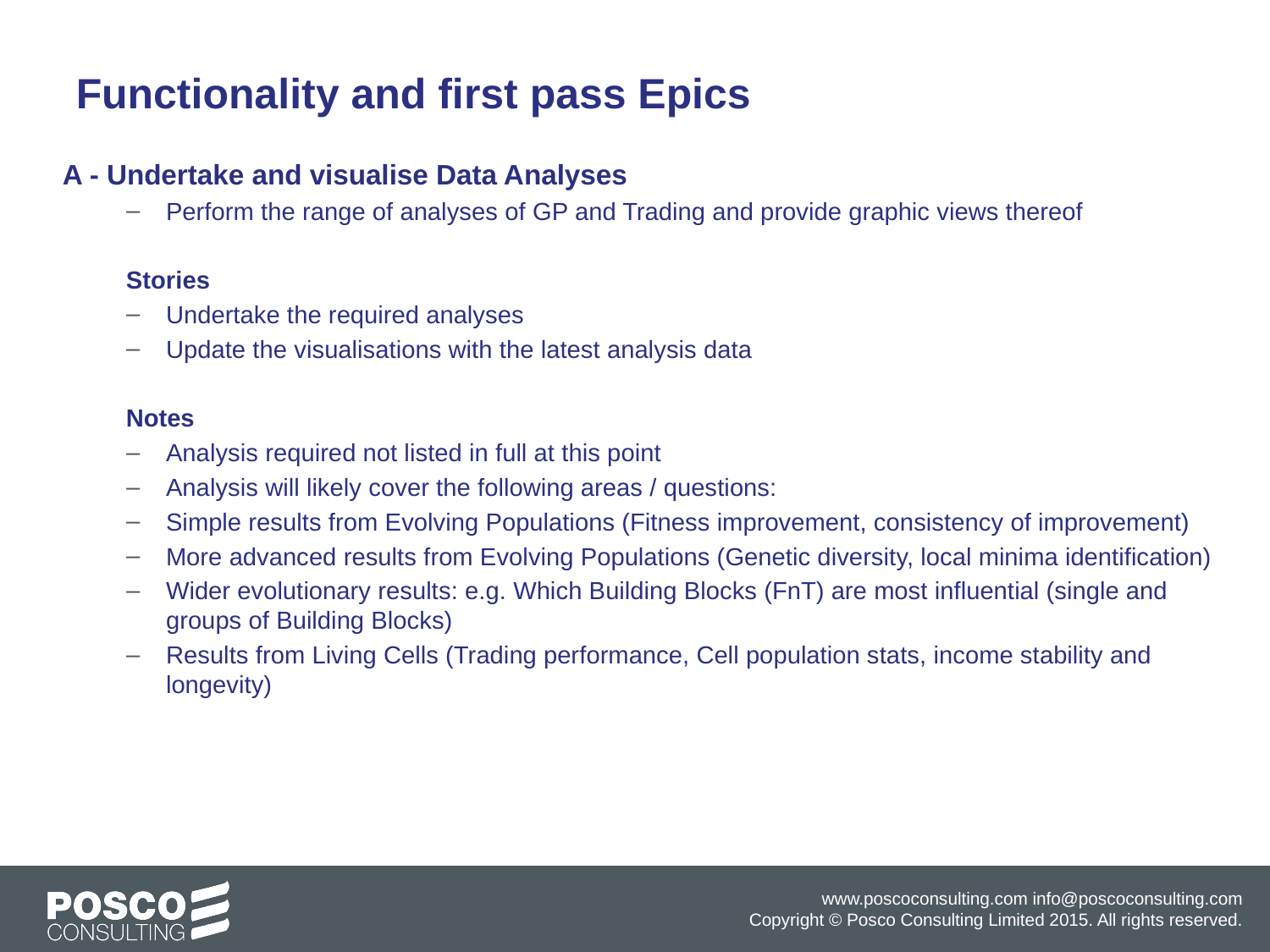

Functionality and first pass Epics
A - Undertake and visualise Data Analyses
Perform the range of analyses of GP and Trading and provide graphic views thereof

Stories
Undertake the required analyses
Update the visualisations with the latest analysis data

Notes
Analysis required not listed in full at this point
Analysis will likely cover the following areas / questions:
Simple results from Evolving Populations (Fitness improvement, consistency of improvement)
More advanced results from Evolving Populations (Genetic diversity, local minima identification)
Wider evolutionary results: e.g. Which Building Blocks (FnT) are most influential (single and groups of Building Blocks)
Results from Living Cells (Trading performance, Cell population stats, income stability and longevity)